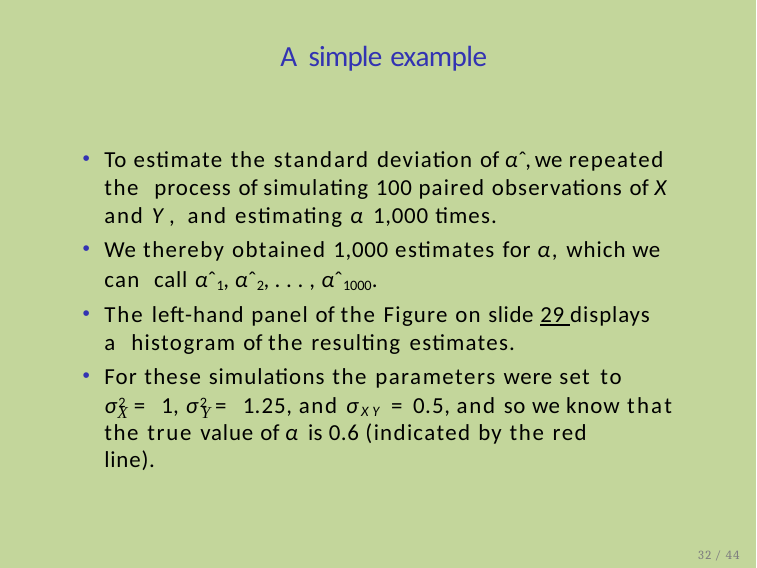

# A simple example
To estimate the standard deviation of αˆ, we repeated the  process of simulating 100 paired observations of X and Y ,  and estimating α 1,000 times.
We thereby obtained 1,000 estimates for α, which we can  call αˆ1, αˆ2, . . . , αˆ1000.
The left-hand panel of the Figure on slide 29 displays a  histogram of the resulting estimates.
For these simulations the parameters were set to
σ2 = 1, σ2 = 1.25, and σXY = 0.5, and so we know that
X	Y
the true value of α is 0.6 (indicated by the red line).
32 / 44